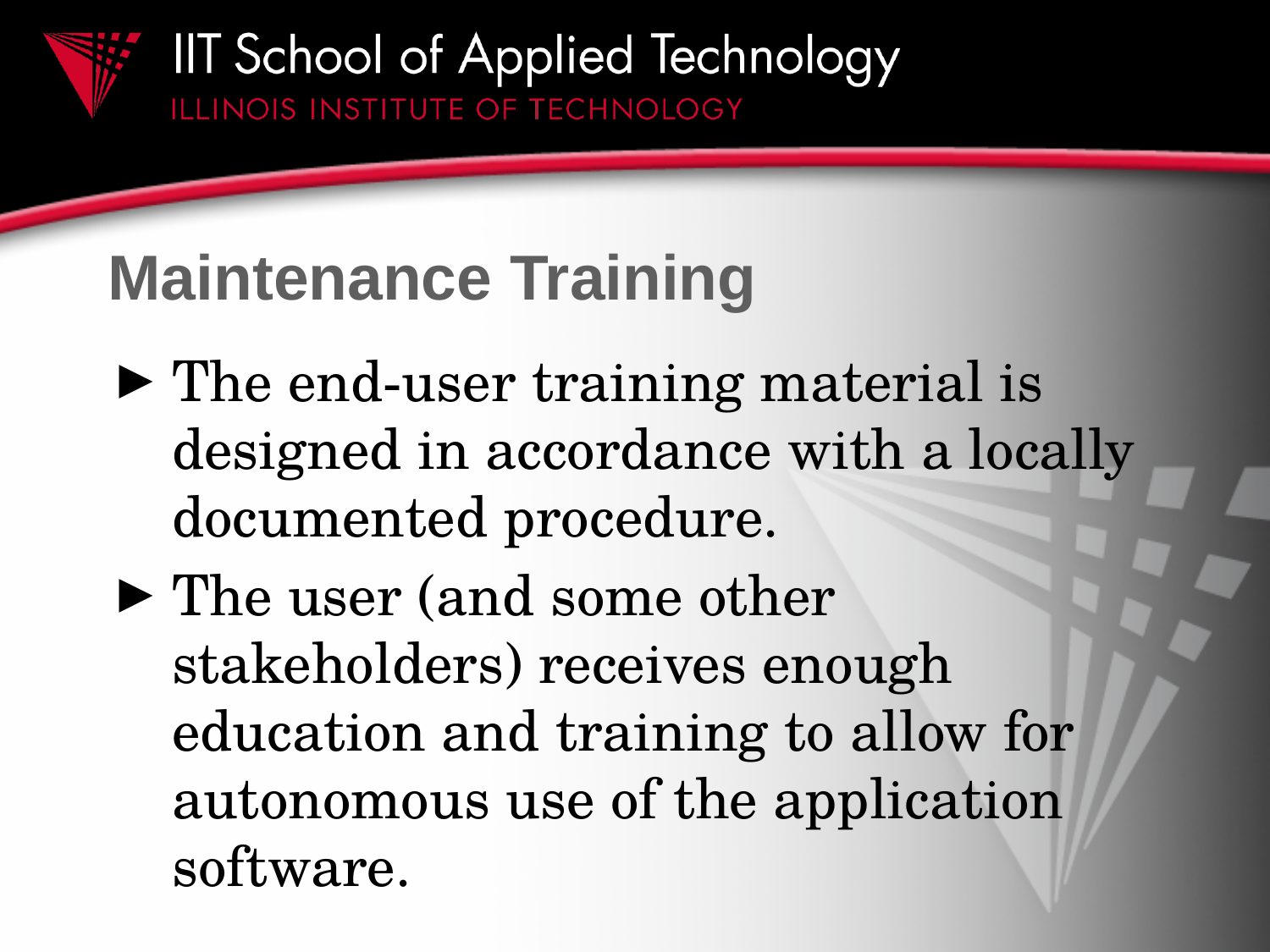

# Maintenance Training
The end-user training material is designed in accordance with a locally documented procedure.
The user (and some other stakeholders) receives enough education and training to allow for autonomous use of the application software.